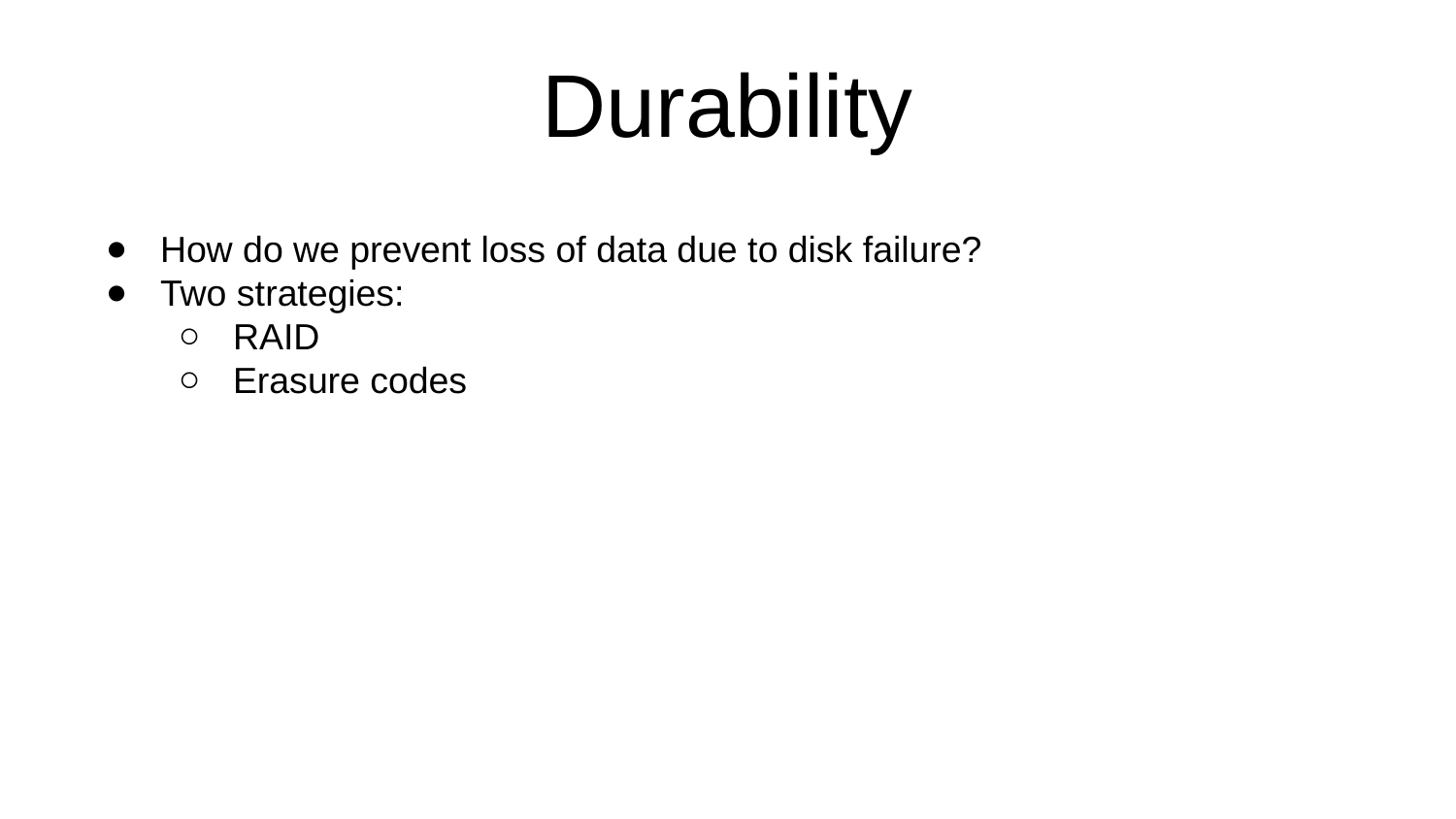

# Durability
How do we prevent loss of data due to disk failure?
Two strategies:
RAID
Erasure codes